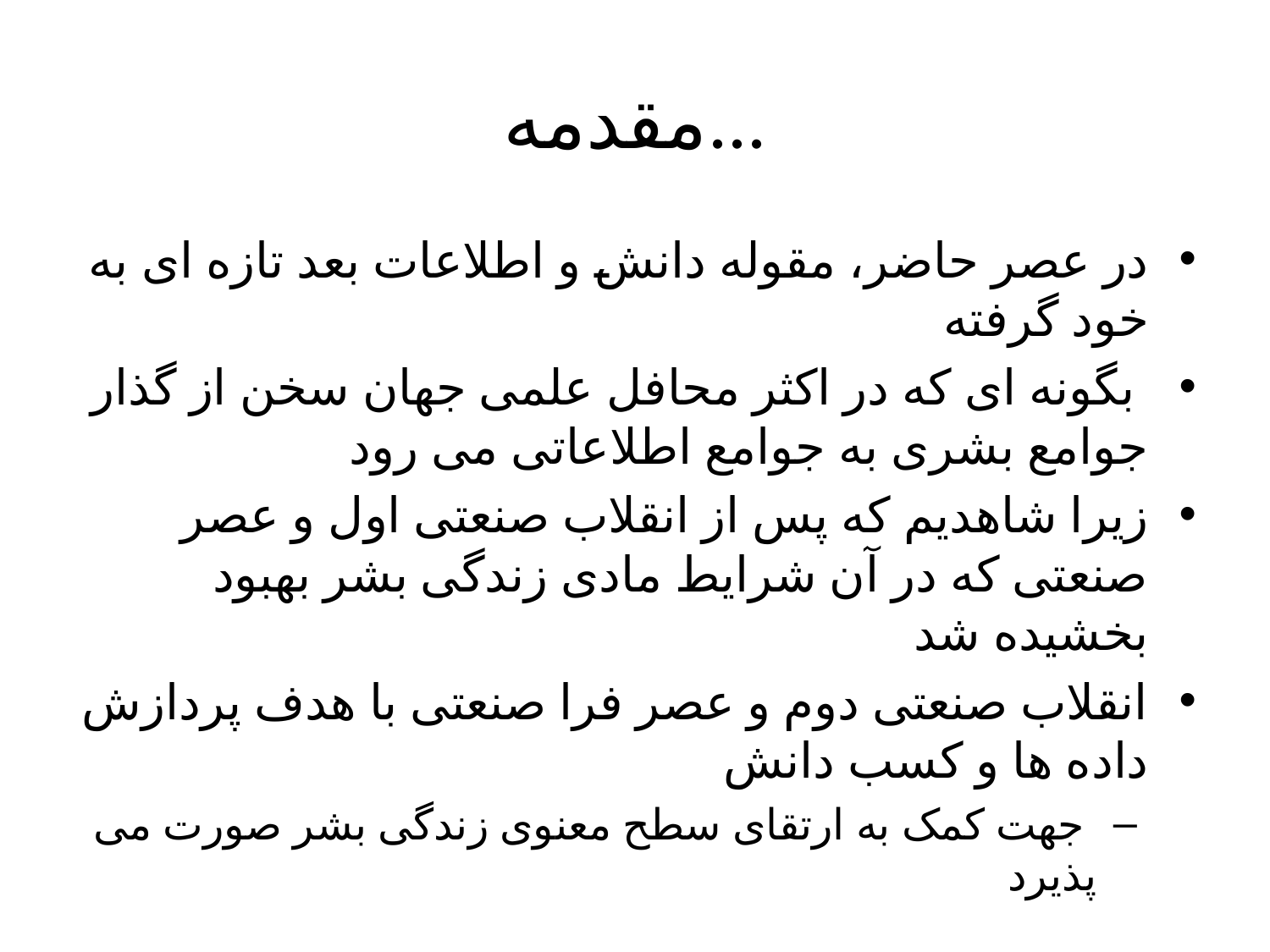

# مقدمه...
در عصر حاضر، مقوله دانش و اطلاعات بعد تازه ای به خود گرفته
 بگونه ای که در اکثر محافل علمی جهان سخن از گذار جوامع بشری به جوامع اطلاعاتی می رود
زیرا شاهدیم که پس از انقلاب صنعتی اول و عصر صنعتی که در آن شرایط مادی زندگی بشر بهبود بخشیده شد
انقلاب صنعتی دوم و عصر فرا صنعتی با هدف پردازش داده ها و کسب دانش
 جهت کمک به ارتقای سطح معنوی زندگی بشر صورت می پذیرد